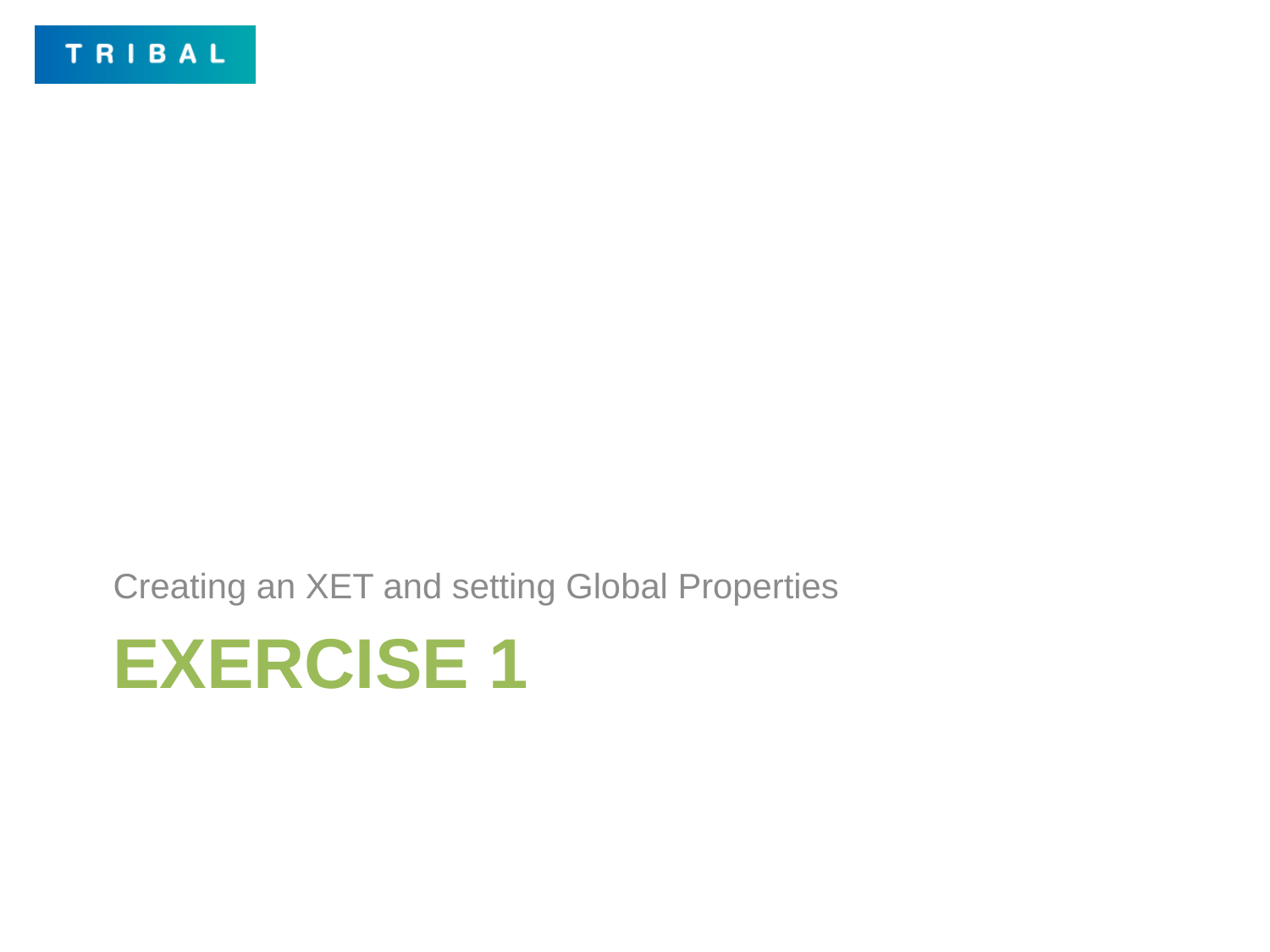

Creating an XET and setting Global Properties
# Exercise 1